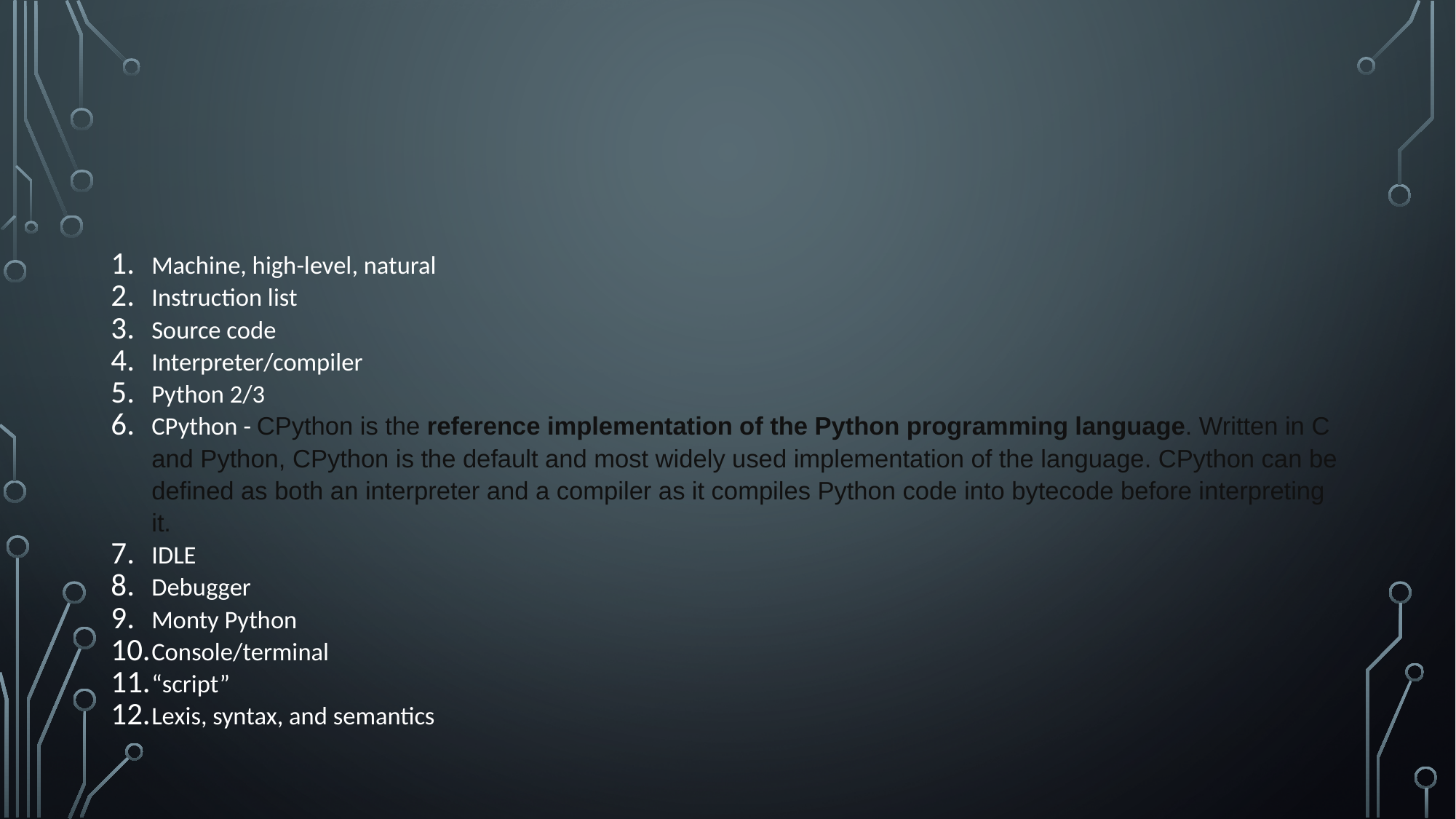

#
Machine, high-level, natural
Instruction list
Source code
Interpreter/compiler
Python 2/3
CPython - CPython is the reference implementation of the Python programming language. Written in C and Python, CPython is the default and most widely used implementation of the language. CPython can be defined as both an interpreter and a compiler as it compiles Python code into bytecode before interpreting it.
IDLE
Debugger
Monty Python
Console/terminal
“script”
Lexis, syntax, and semantics